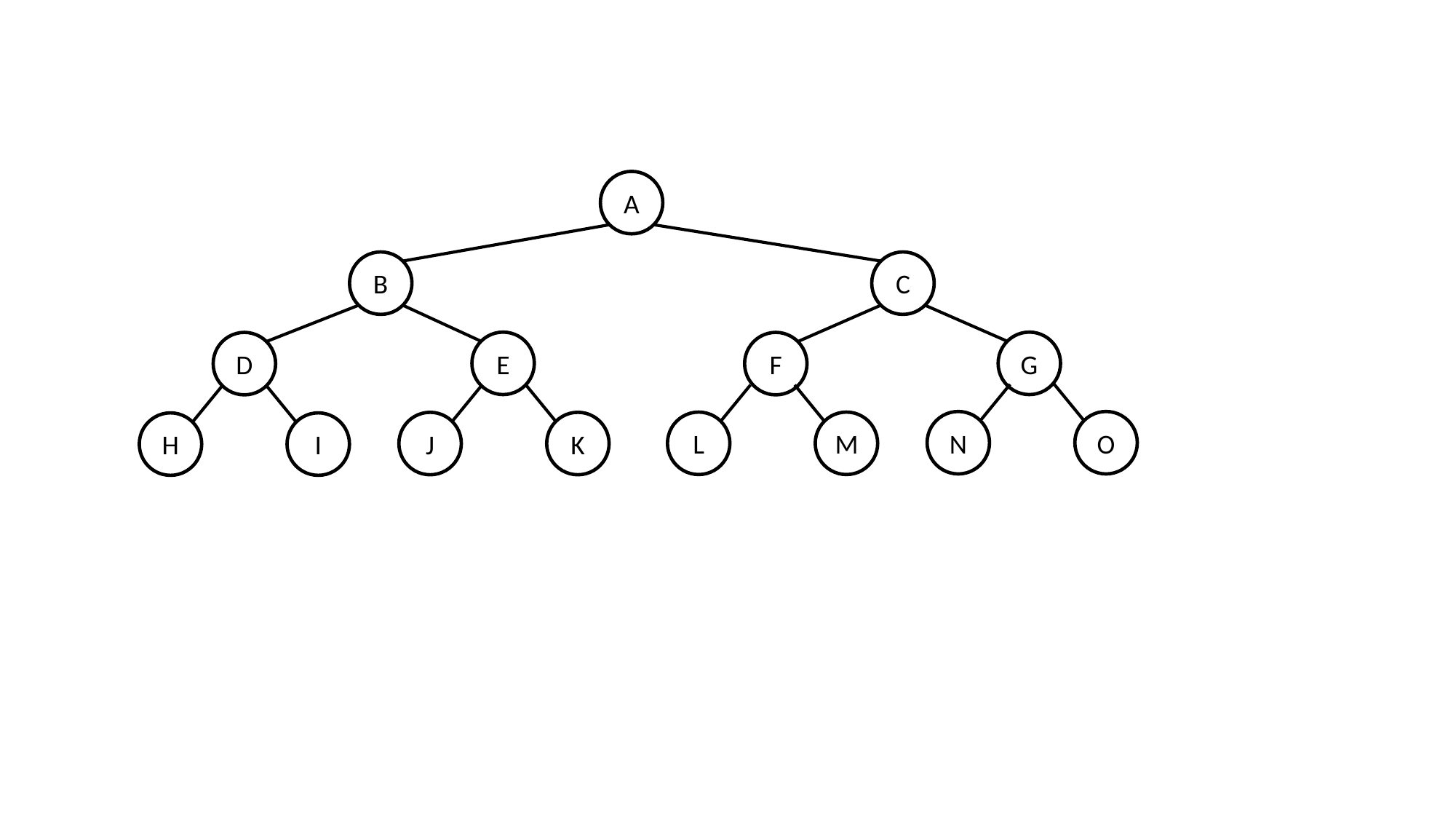

A
B
C
E
G
D
F
N
O
L
M
J
K
H
I